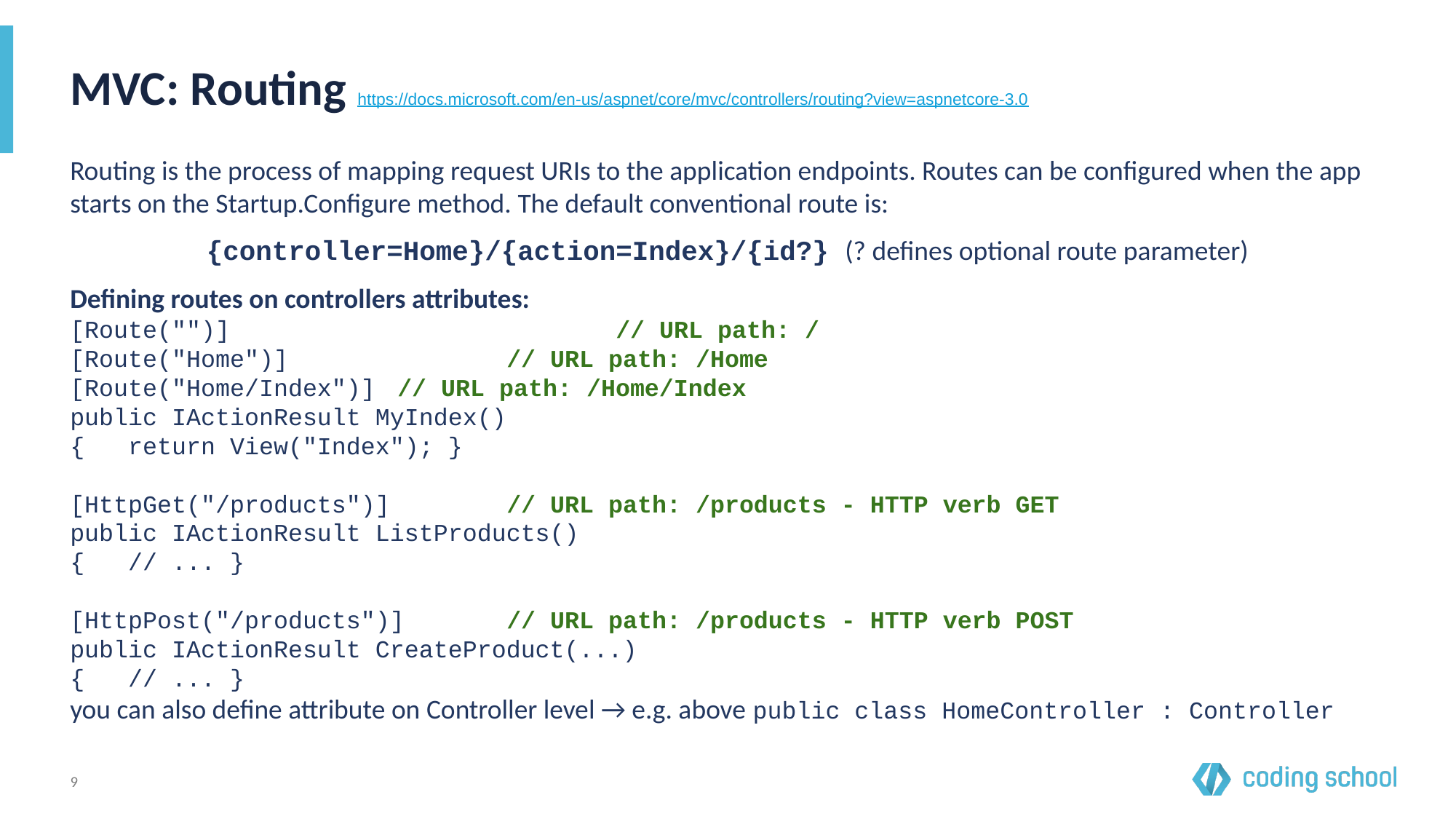

# MVC: Routing https://docs.microsoft.com/en-us/aspnet/core/mvc/controllers/routing?view=aspnetcore-3.0
Routing is the process of mapping request URIs to the application endpoints. Routes can be configured when the app starts on the Startup.Configure method. The default conventional route is:
{controller=Home}/{action=Index}/{id?} (? defines optional route parameter)
Defining routes on controllers attributes:
[Route("")]				// URL path: /
[Route("Home")]		// URL path: /Home
[Route("Home/Index")]	// URL path: /Home/Index
public IActionResult MyIndex()
{   return View("Index"); }

[HttpGet("/products")]		// URL path: /products - HTTP verb GET
public IActionResult ListProducts()
{   // ... }

[HttpPost("/products")]	// URL path: /products - HTTP verb POST
public IActionResult CreateProduct(...)
{   // ... }
you can also define attribute on Controller level → e.g. above public class HomeController : Controller

9